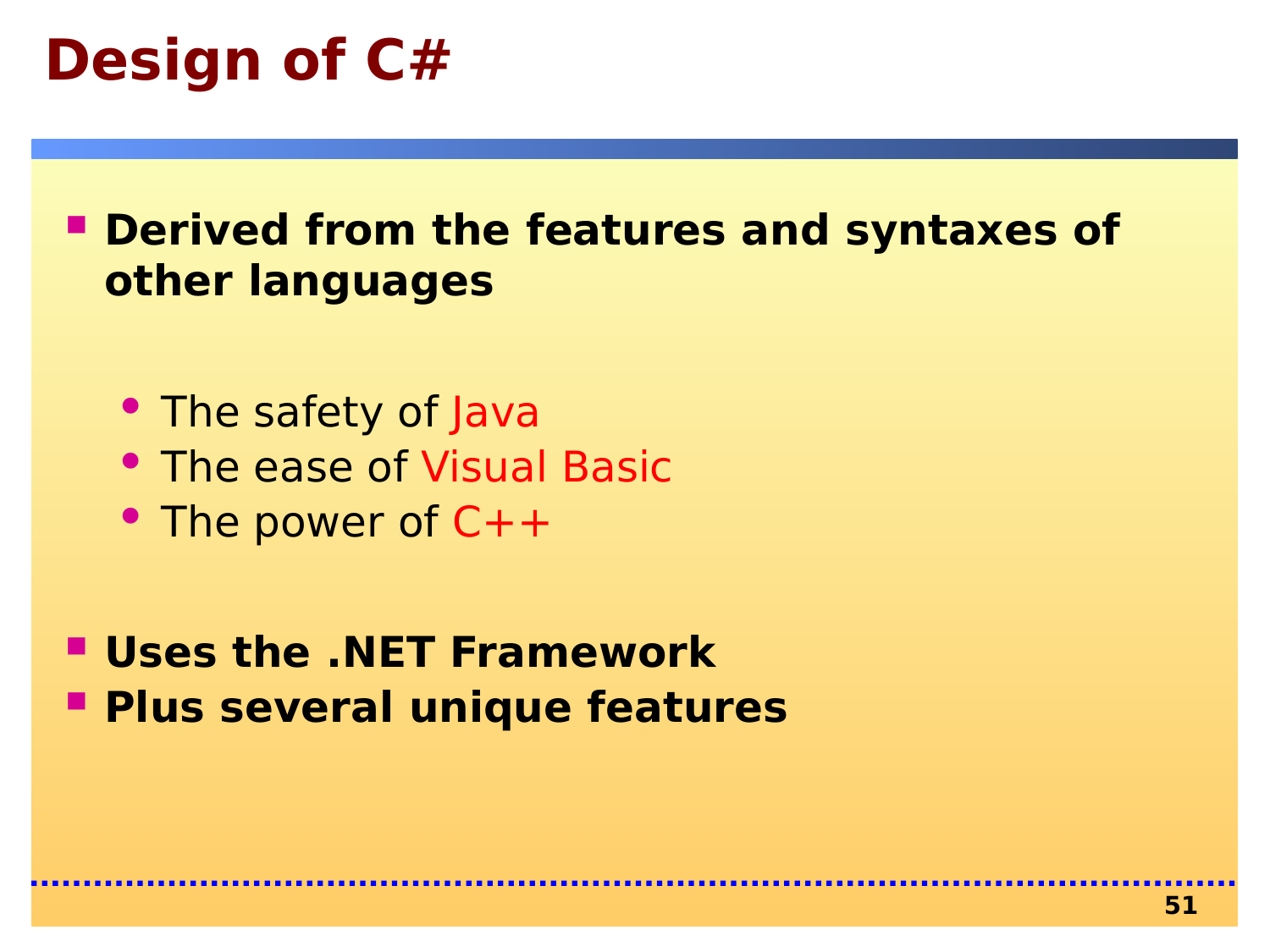

# Design of C#
Derived from the features and syntaxes of other languages

The safety of Java
The ease of Visual Basic
The power of C++

Uses the .NET Framework
Plus several unique features